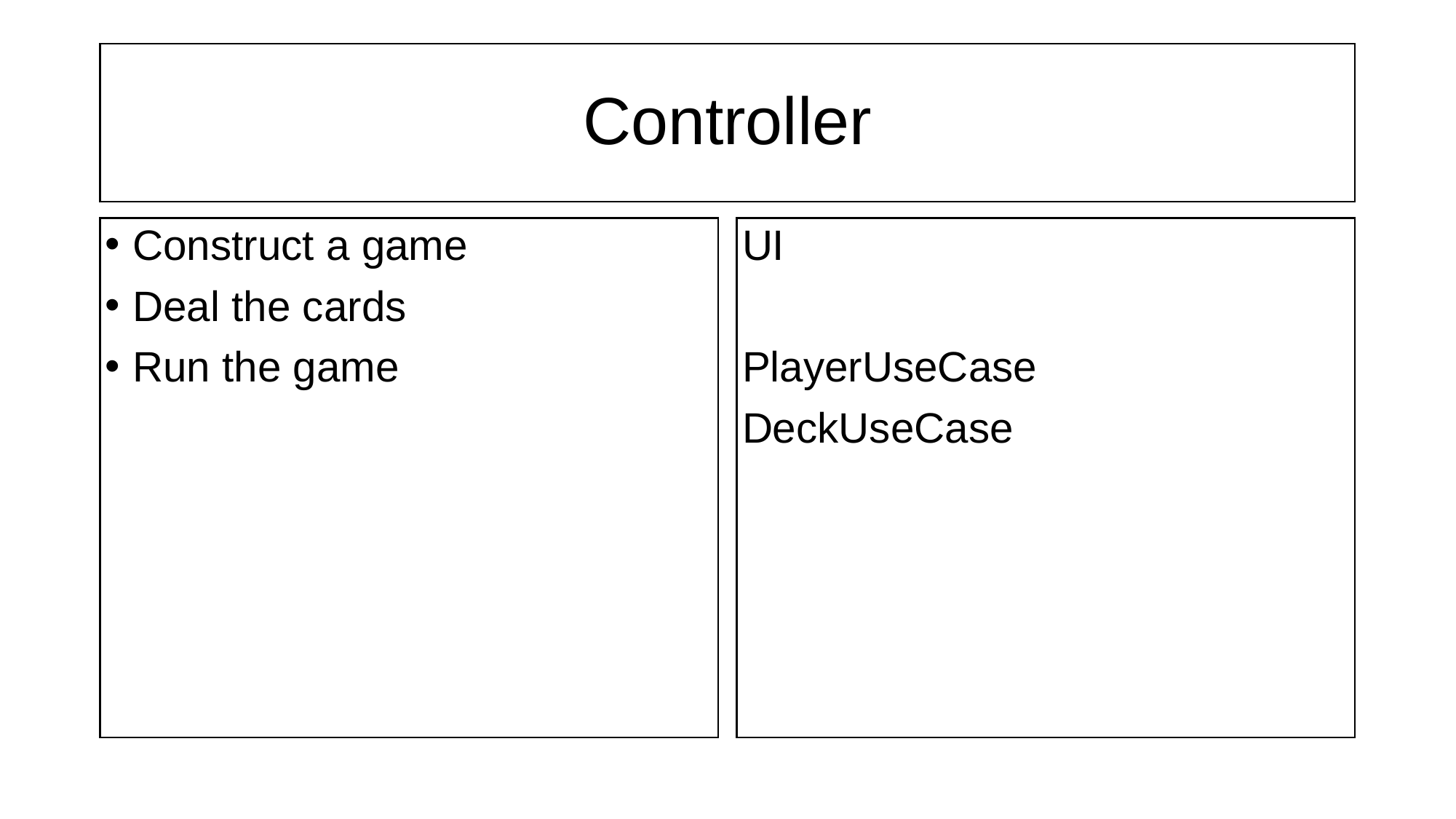

# Controller
Construct a game
Deal the cards
Run the game
UI

PlayerUseCase
DeckUseCase